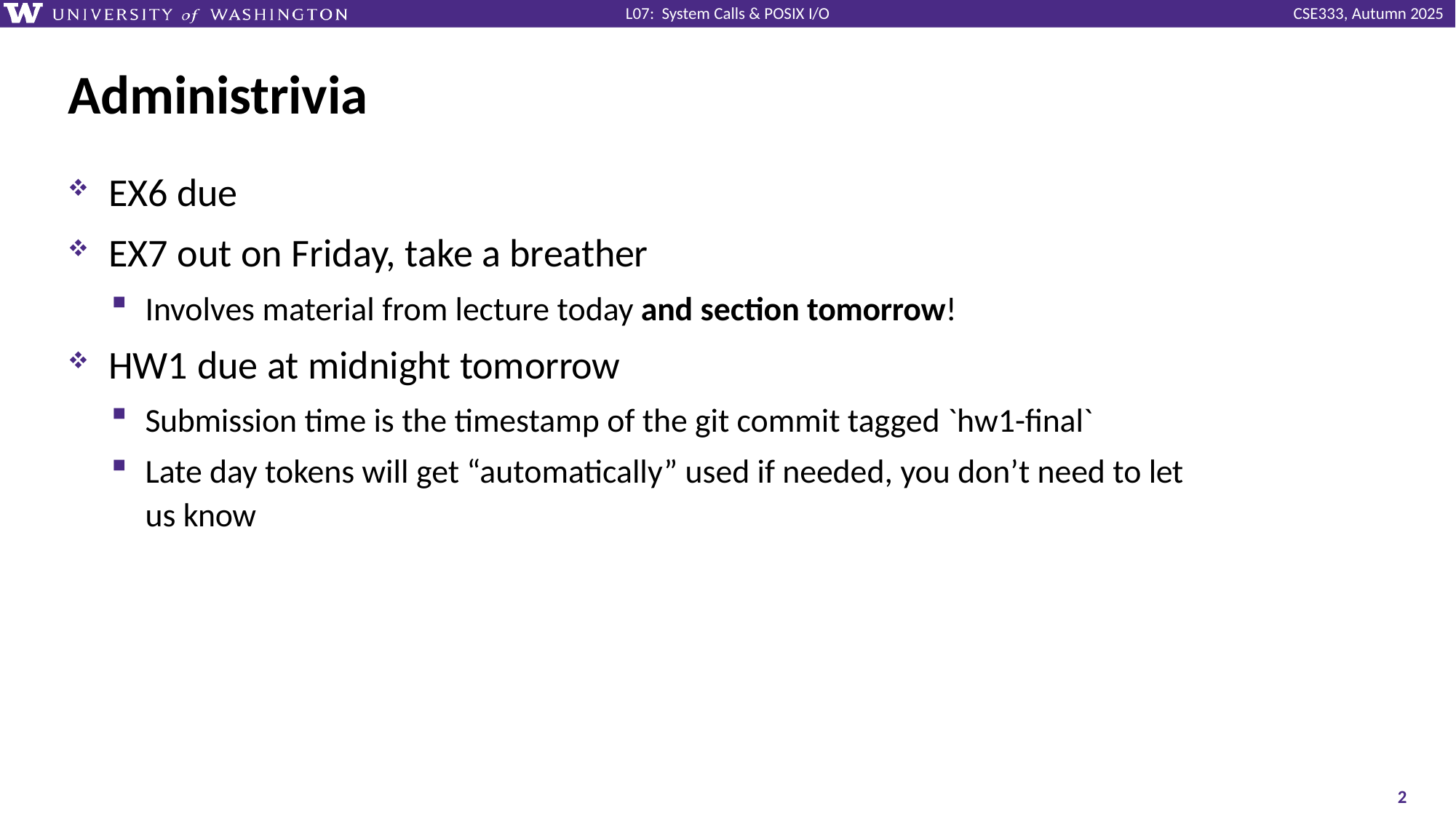

L07: System Calls & POSIX I/O
CSE333, Autumn 2025
# Administrivia
EX6 due
EX7 out on Friday, take a breather
Involves material from lecture today and section tomorrow!
HW1 due at midnight tomorrow
Submission time is the timestamp of the git commit tagged `hw1-final`
Late day tokens will get “automatically” used if needed, you don’t need to let
us know
2